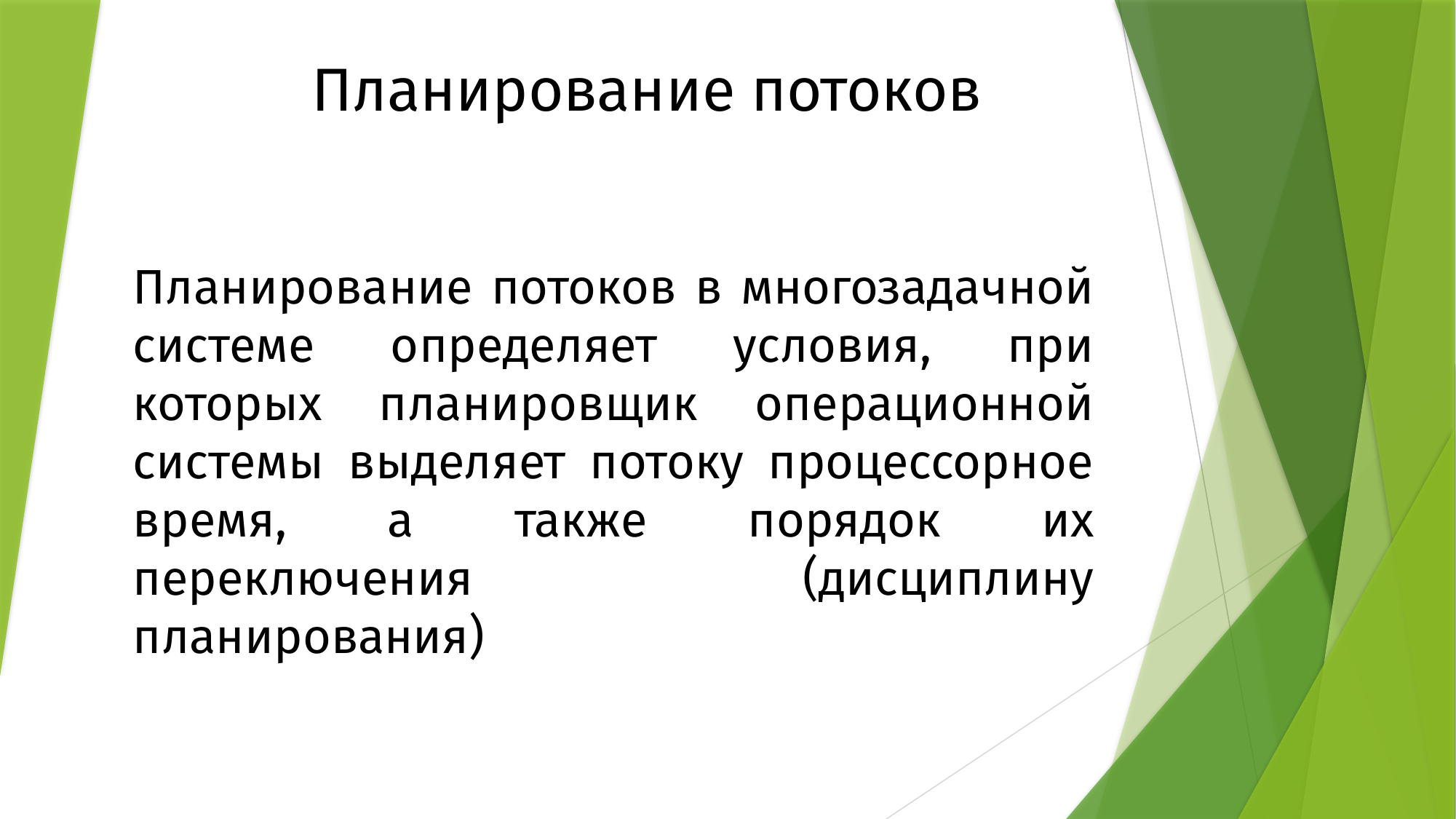

# Планирование потоков
Планирование потоков в многозадачной системе определяет условия, при которых планировщик операционной системы выделяет потоку процессорное время, а также порядок их переключения (дисциплину планирования)